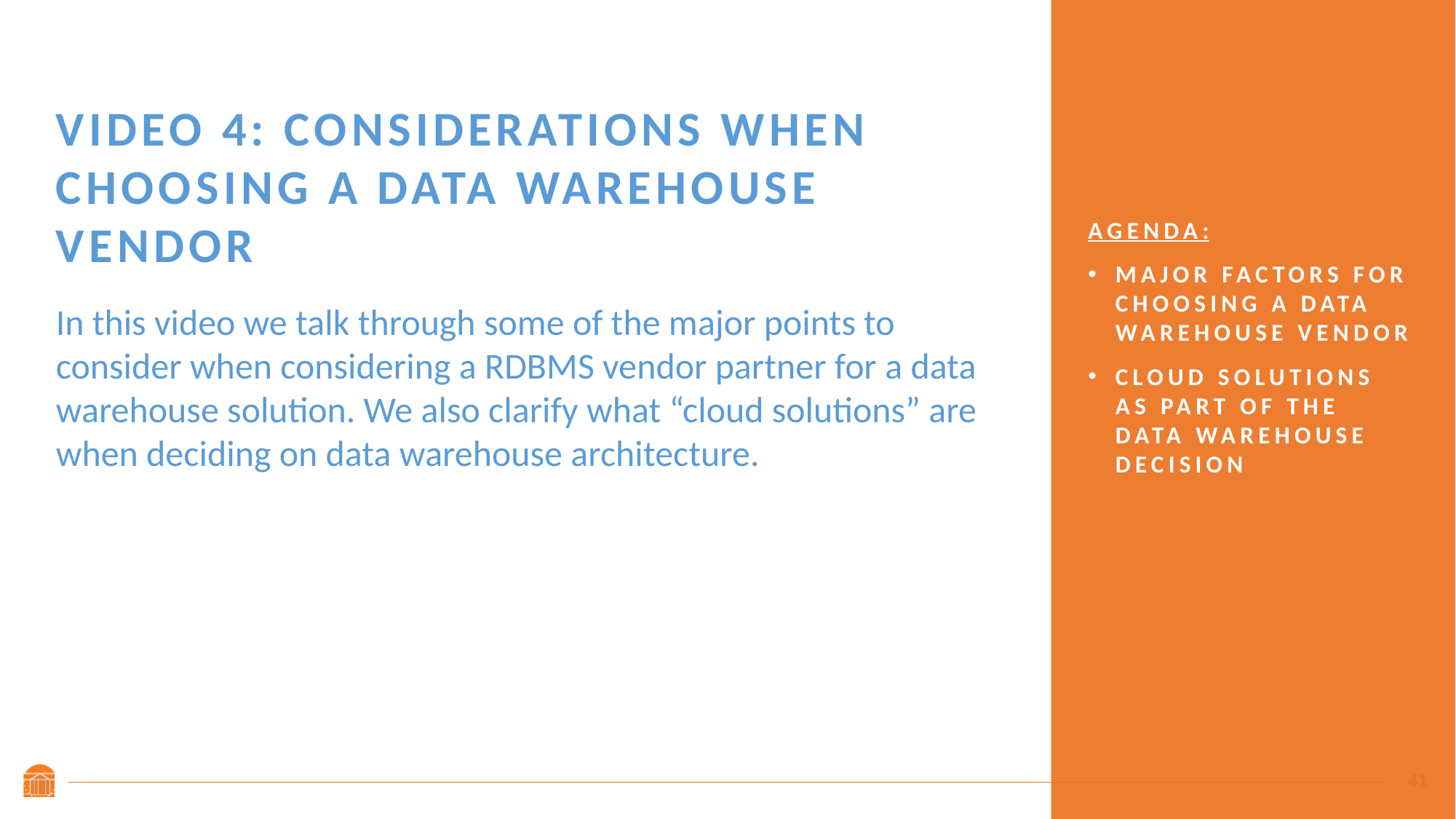

Agenda:
Major factors for choosing a data warehouse vendor
Cloud Solutions as part of the data warehouse decision
# Video 4: Considerations when Choosing a Data Warehouse Vendor
In this video we talk through some of the major points to consider when considering a RDBMS vendor partner for a data warehouse solution. We also clarify what “cloud solutions” are when deciding on data warehouse architecture.